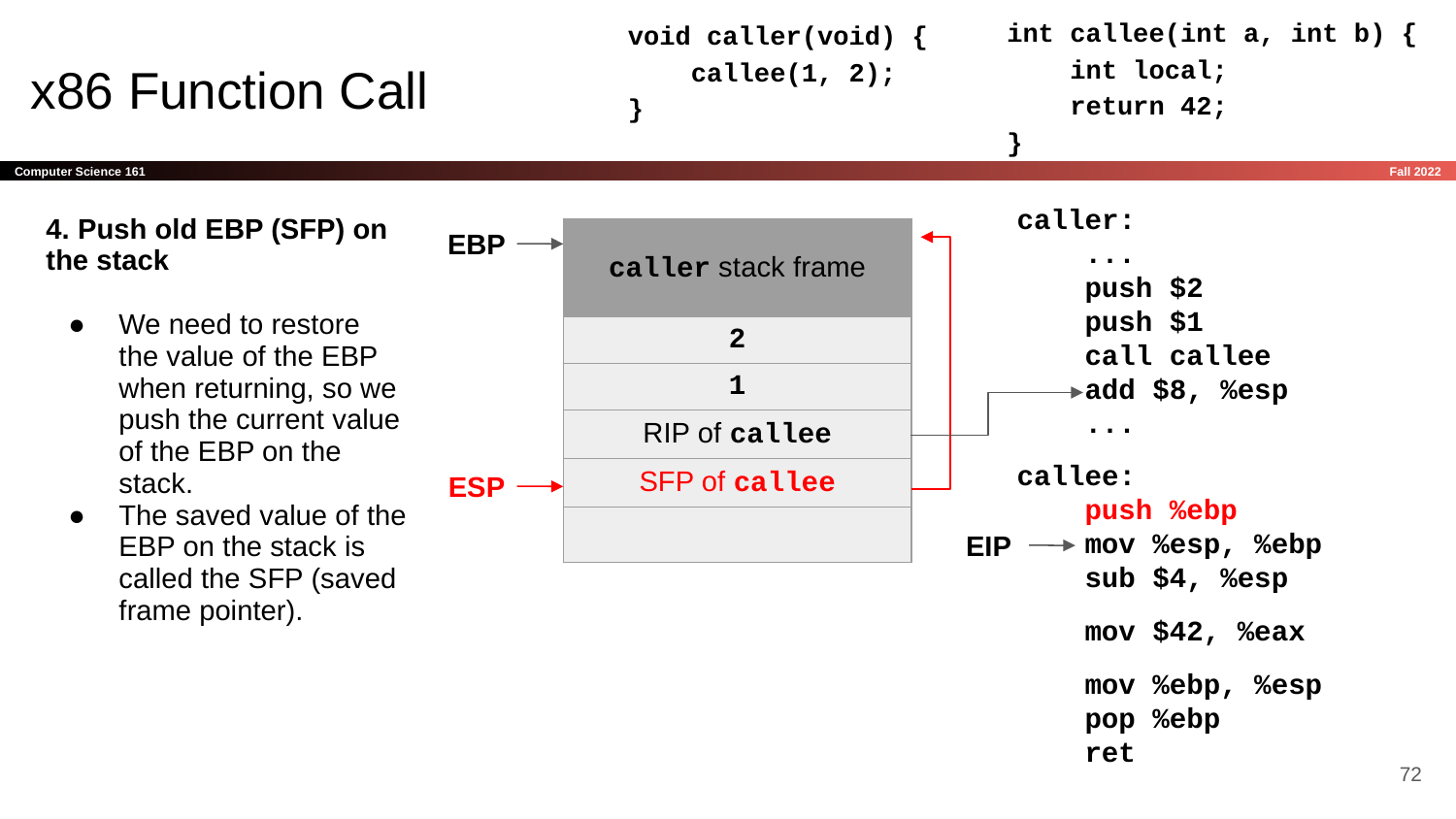

void caller(void) {
    callee(1, 2);
}
int callee(int a, int b) {
    int local;
    return 42;
}
# x86 Function Call
caller:
    ...
    push $2
    push $1
    call callee
    add $8, %esp
    ...

callee:
    push %ebp
    mov %esp, %ebp
    sub $4, %esp

    mov $42, %eax

    mov %ebp, %esp
    pop %ebp
    ret
4. Push old EBP (SFP) on the stack

We need to restore the value of the EBP when returning, so we push the current value of the EBP on the stack.
The saved value of the EBP on the stack is called the SFP (saved frame pointer).
EBP
| caller stack frame |
| --- |
| 2 |
| 1 |
| RIP of callee |
| SFP of callee |
|  |

ESP
EIP
72